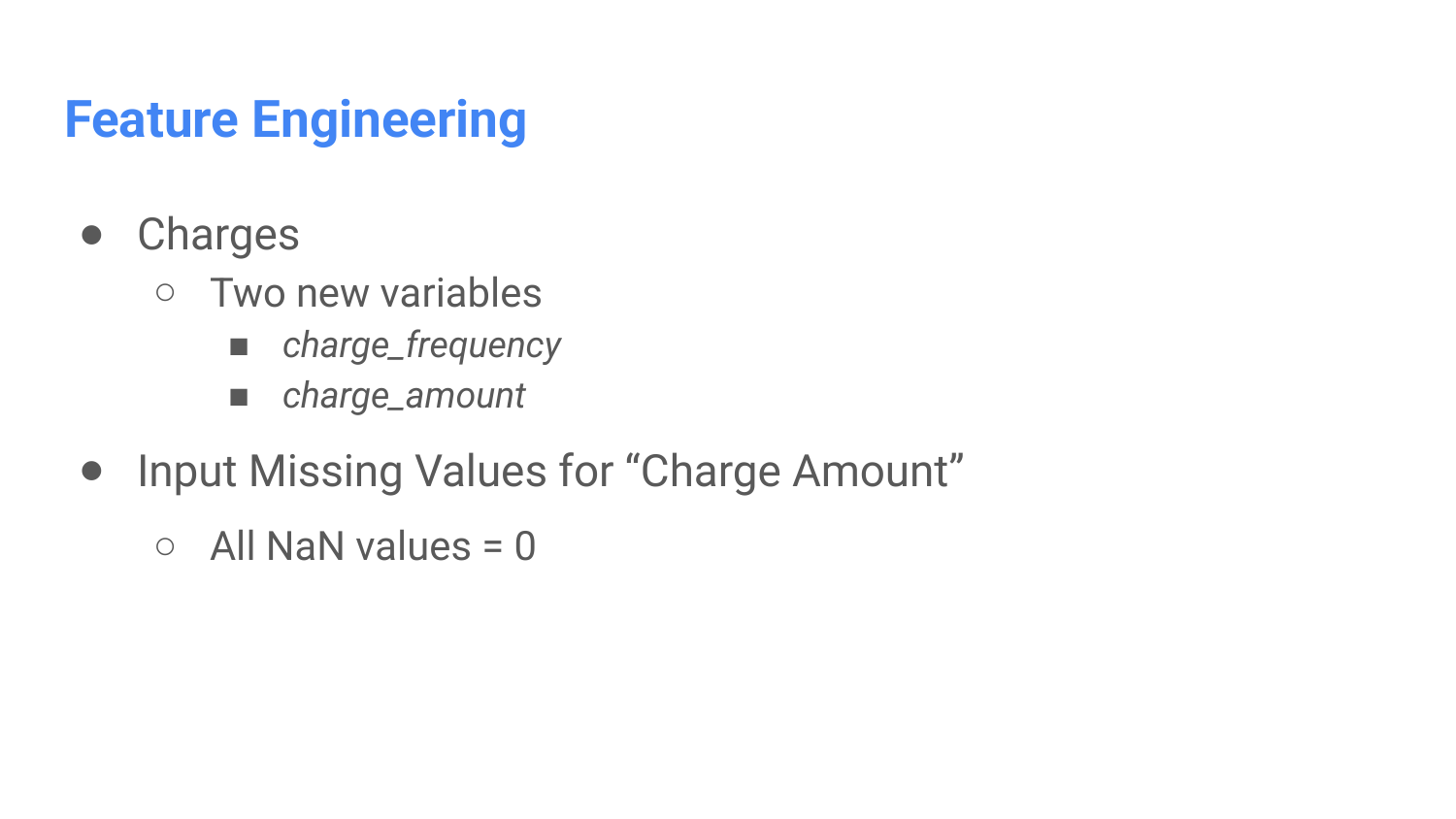

# Feature Engineering
Charges
Two new variables
charge_frequency
charge_amount
Input Missing Values for “Charge Amount”
All NaN values = 0